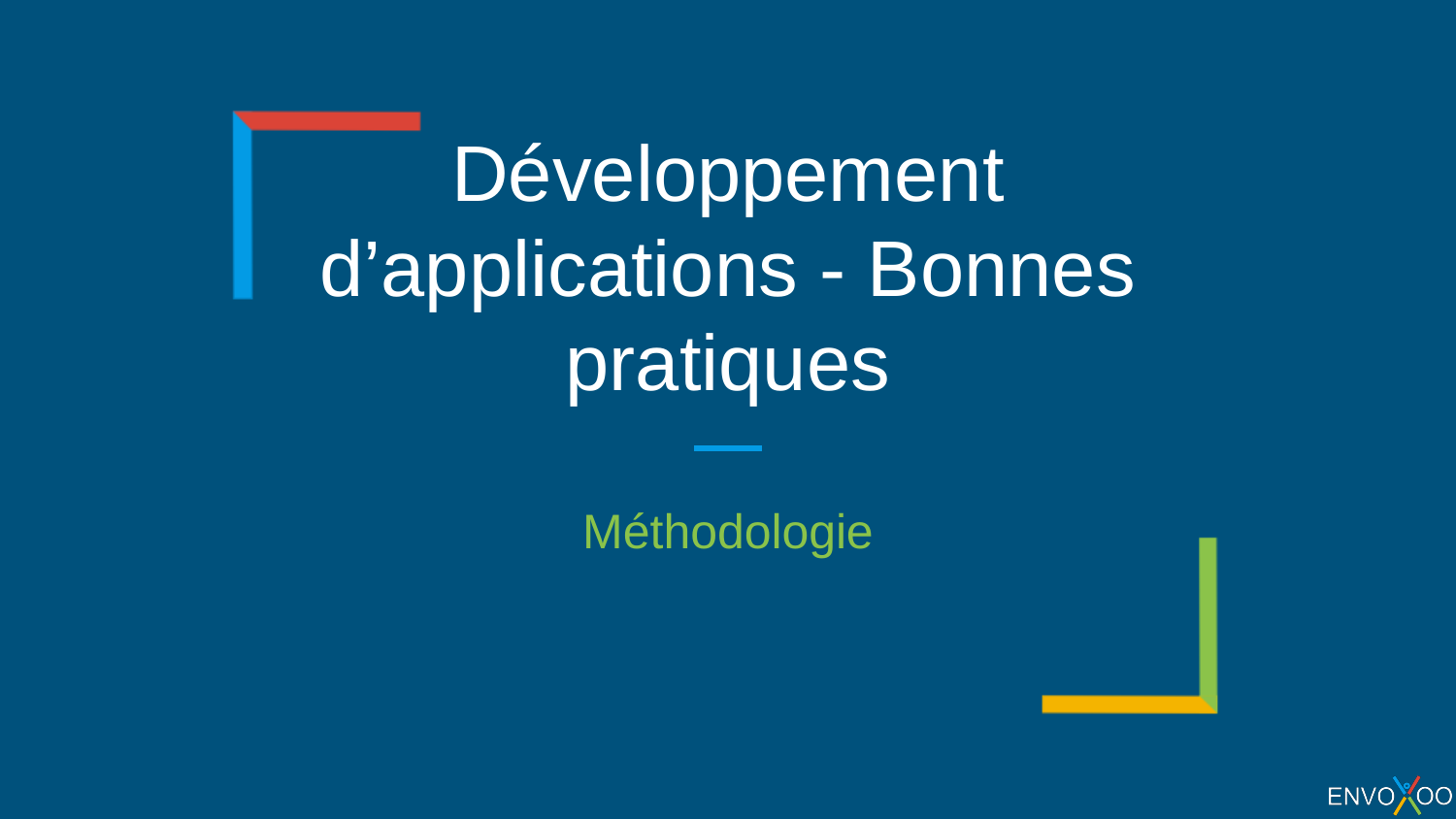

# Développement d’applications - Bonnes pratiques
Méthodologie